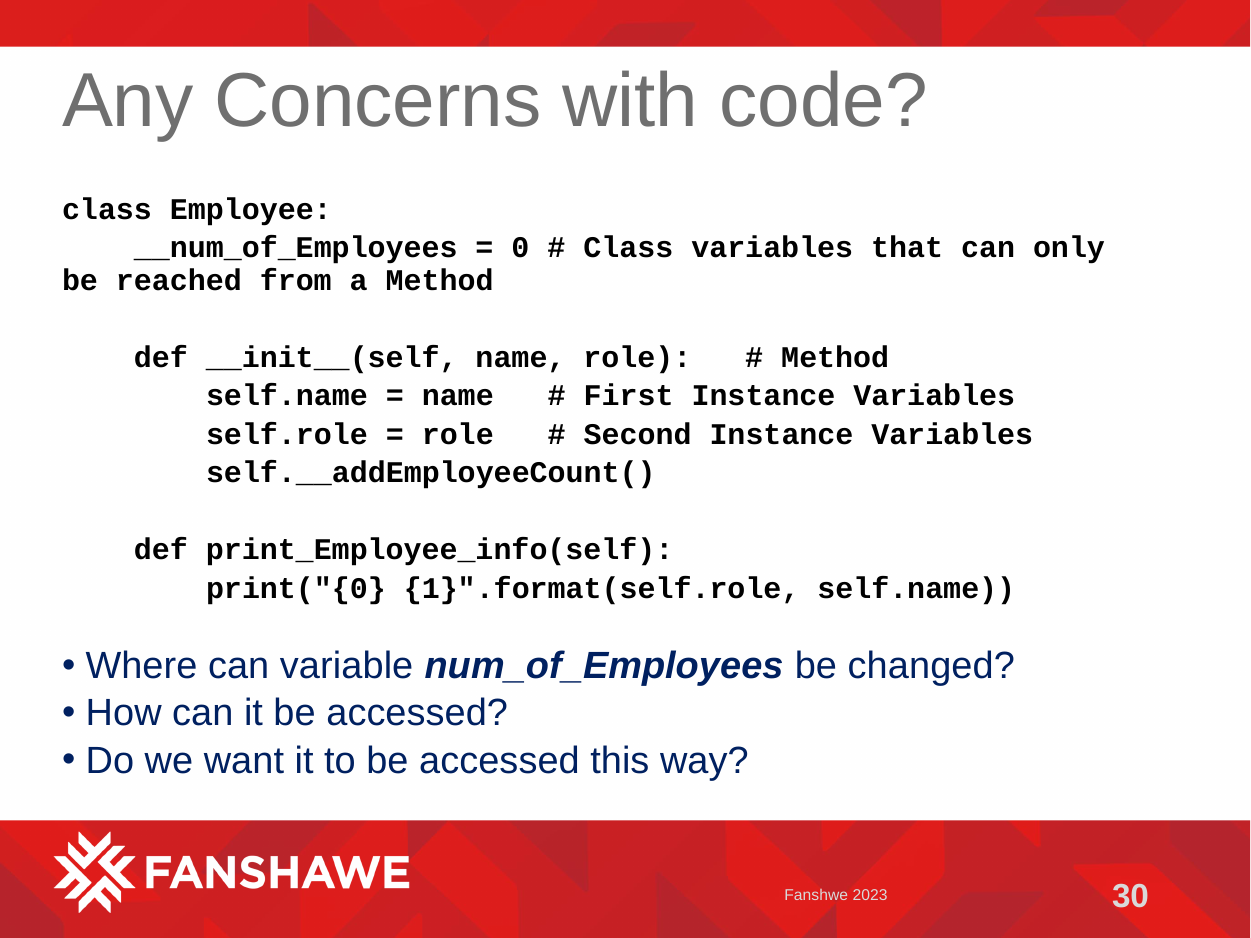

# Any Concerns with code?

class Employee:
    __num_of_Employees = 0 # Class variables that can only be reached from a Method

    def __init__(self, name, role):   # Method
        self.name = name   # First Instance Variables
        self.role = role   # Second Instance Variables
        self.__addEmployeeCount()

    def print_Employee_info(self):
        print("{0} {1}".format(self.role, self.name))

Where can variable num_of_Employees be changed?
How can it be accessed?
Do we want it to be accessed this way?
Fanshwe 2023
30